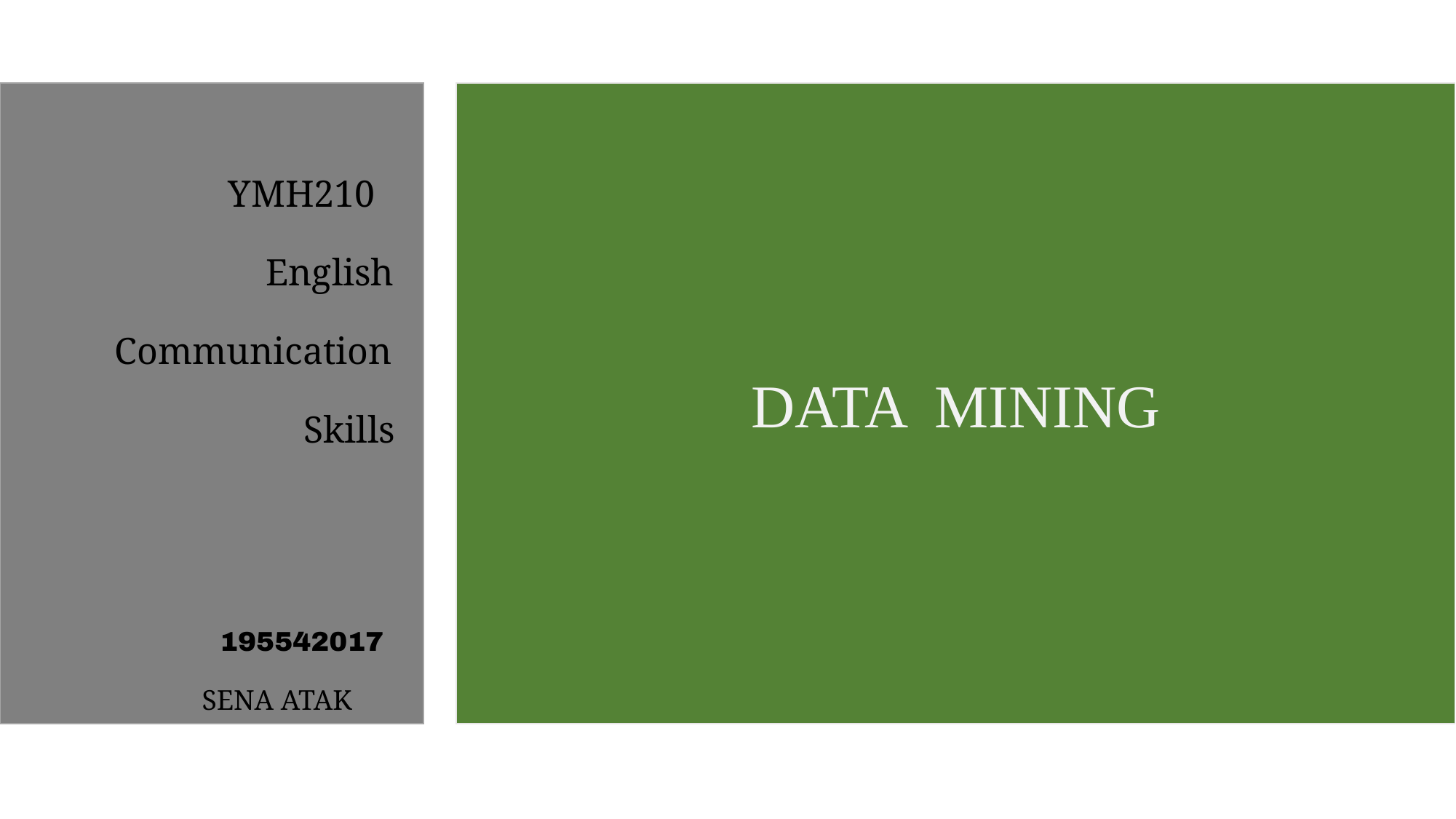

# YMH210 English Communication Skills 195542017 SENA ATAK
DATA  MINING